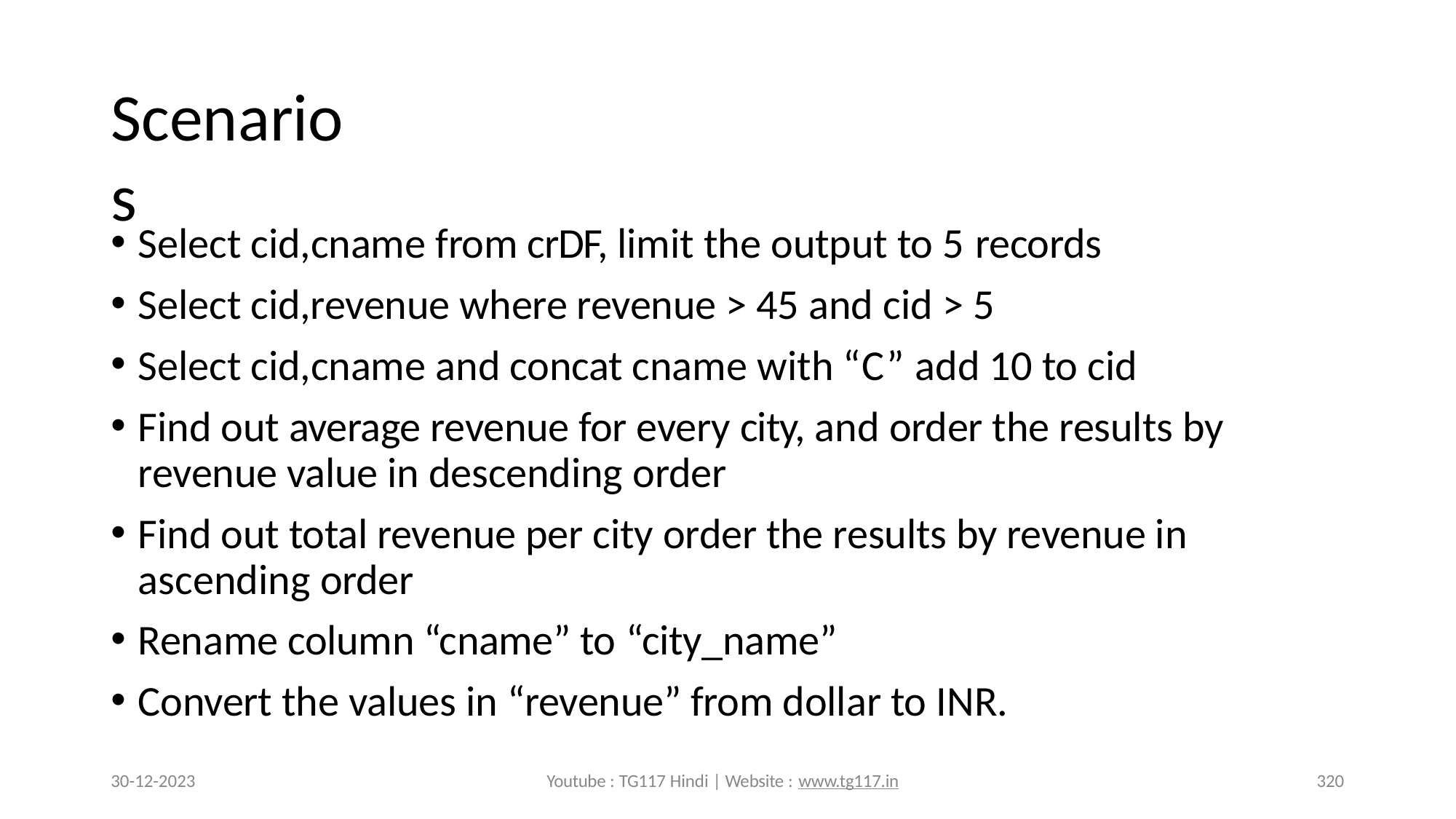

# Scenarios
Select cid,cname from crDF, limit the output to 5 records
Select cid,revenue where revenue > 45 and cid > 5
Select cid,cname and concat cname with “C” add 10 to cid
Find out average revenue for every city, and order the results by  revenue value in descending order
Find out total revenue per city order the results by revenue in  ascending order
Rename column “cname” to “city_name”
Convert the values in “revenue” from dollar to INR.
30-12-2023
Youtube : TG117 Hindi | Website : www.tg117.in
320